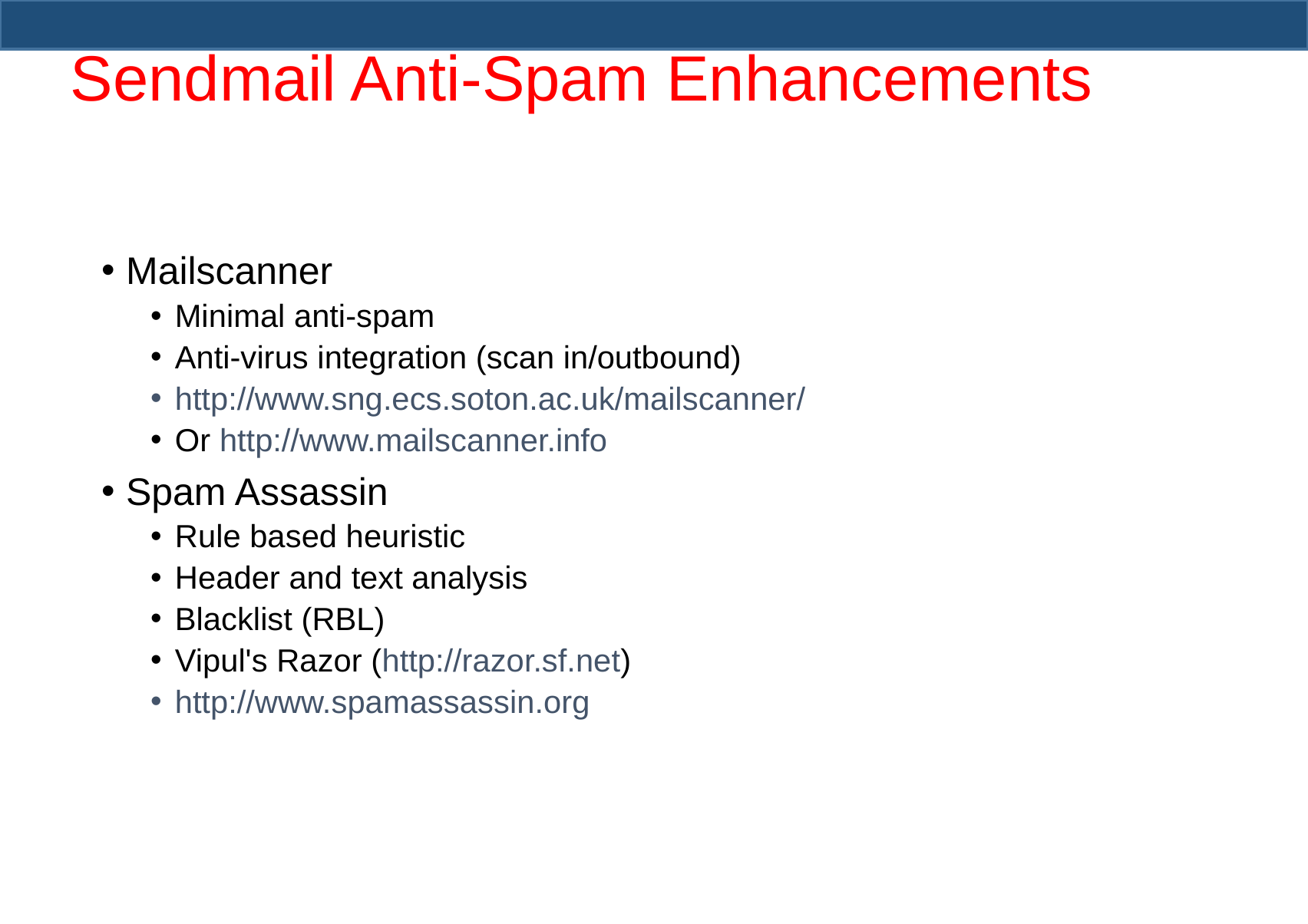

# Sendmail Anti-Spam Enhancements
Mailscanner
Minimal anti-spam
Anti-virus integration (scan in/outbound)
http://www.sng.ecs.soton.ac.uk/mailscanner/
Or http://www.mailscanner.info
Spam Assassin
Rule based heuristic
Header and text analysis
Blacklist (RBL)
Vipul's Razor (http://razor.sf.net)
http://www.spamassassin.org